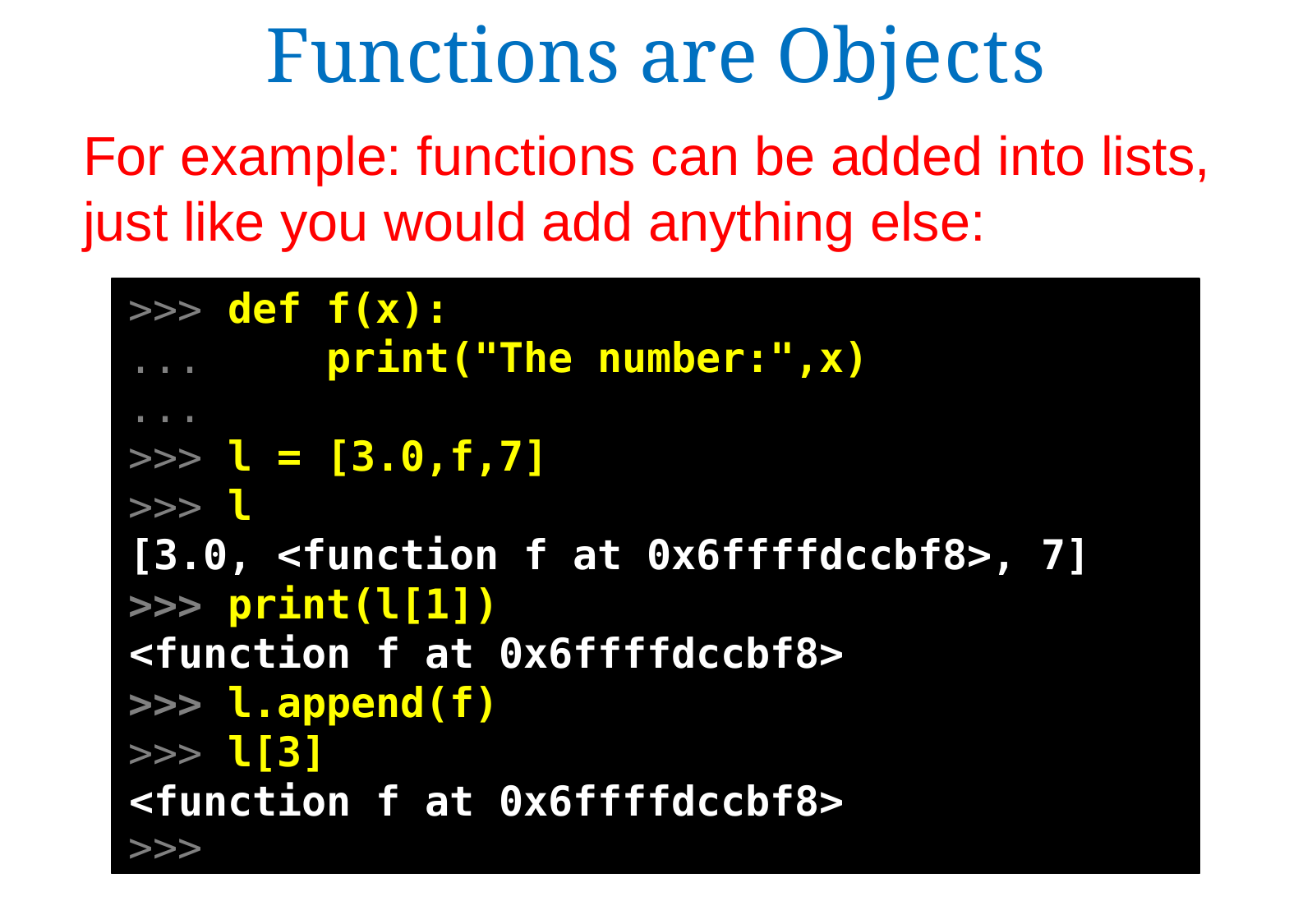

Functions are Objects
For example: functions can be added into lists, just like you would add anything else:
    def f(x):
        print("The number:",x)

    l = [3.0,f,7]
    l
[3.0, <function f at 0x6ffffdccbf8>, 7]
    print(l[1])
<function f at 0x6ffffdccbf8>
    l.append(f)
    l[3]
<function f at 0x6ffffdccbf8>

>>>
...
...
>>>
>>>

>>>

>>>
>>>

>>>